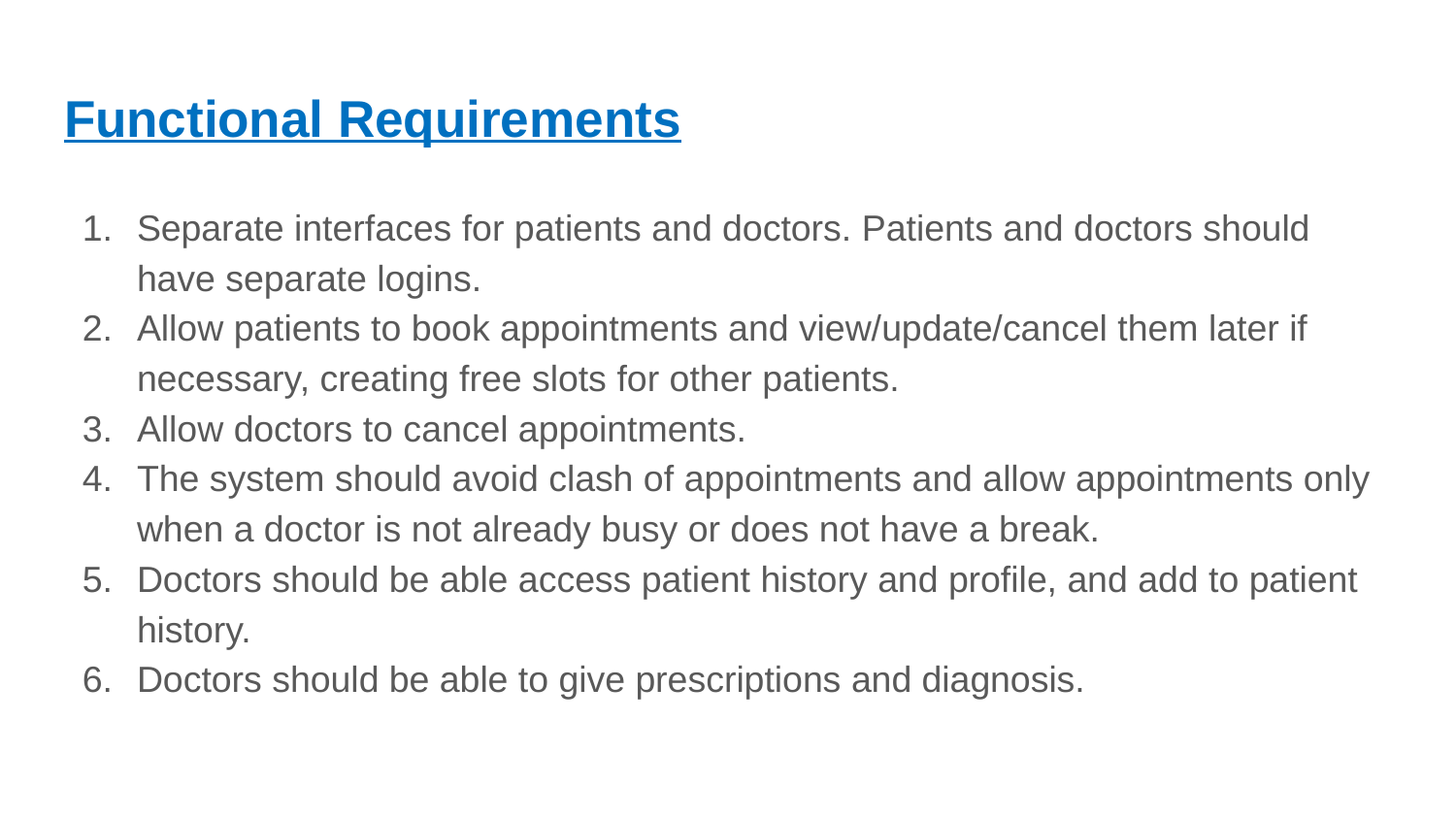

# Functional Requirements
Separate interfaces for patients and doctors. Patients and doctors should have separate logins.
Allow patients to book appointments and view/update/cancel them later if necessary, creating free slots for other patients.
Allow doctors to cancel appointments.
The system should avoid clash of appointments and allow appointments only when a doctor is not already busy or does not have a break.
Doctors should be able access patient history and profile, and add to patient history.
Doctors should be able to give prescriptions and diagnosis.